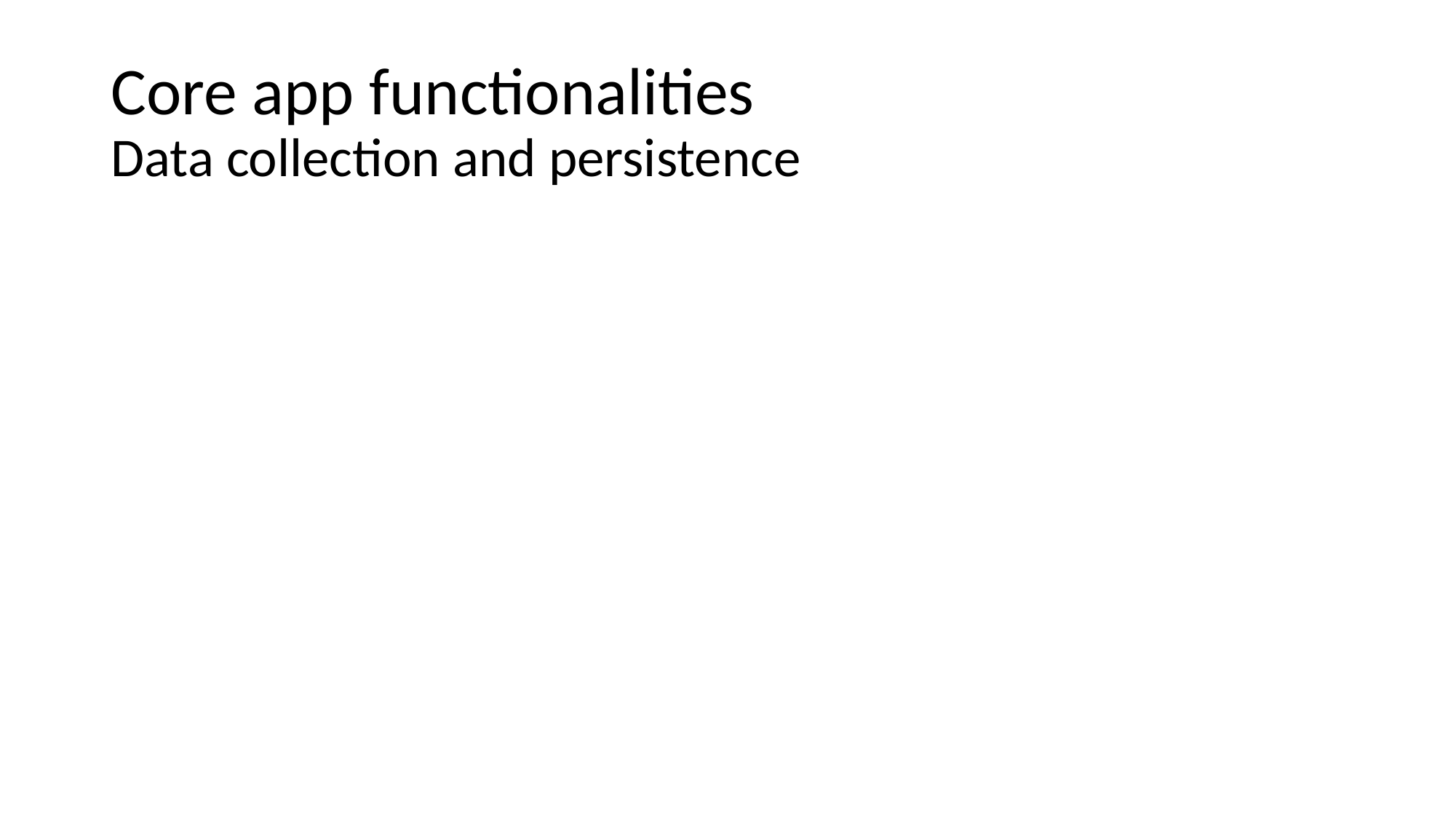

# Core app functionalities Data collection and persistence